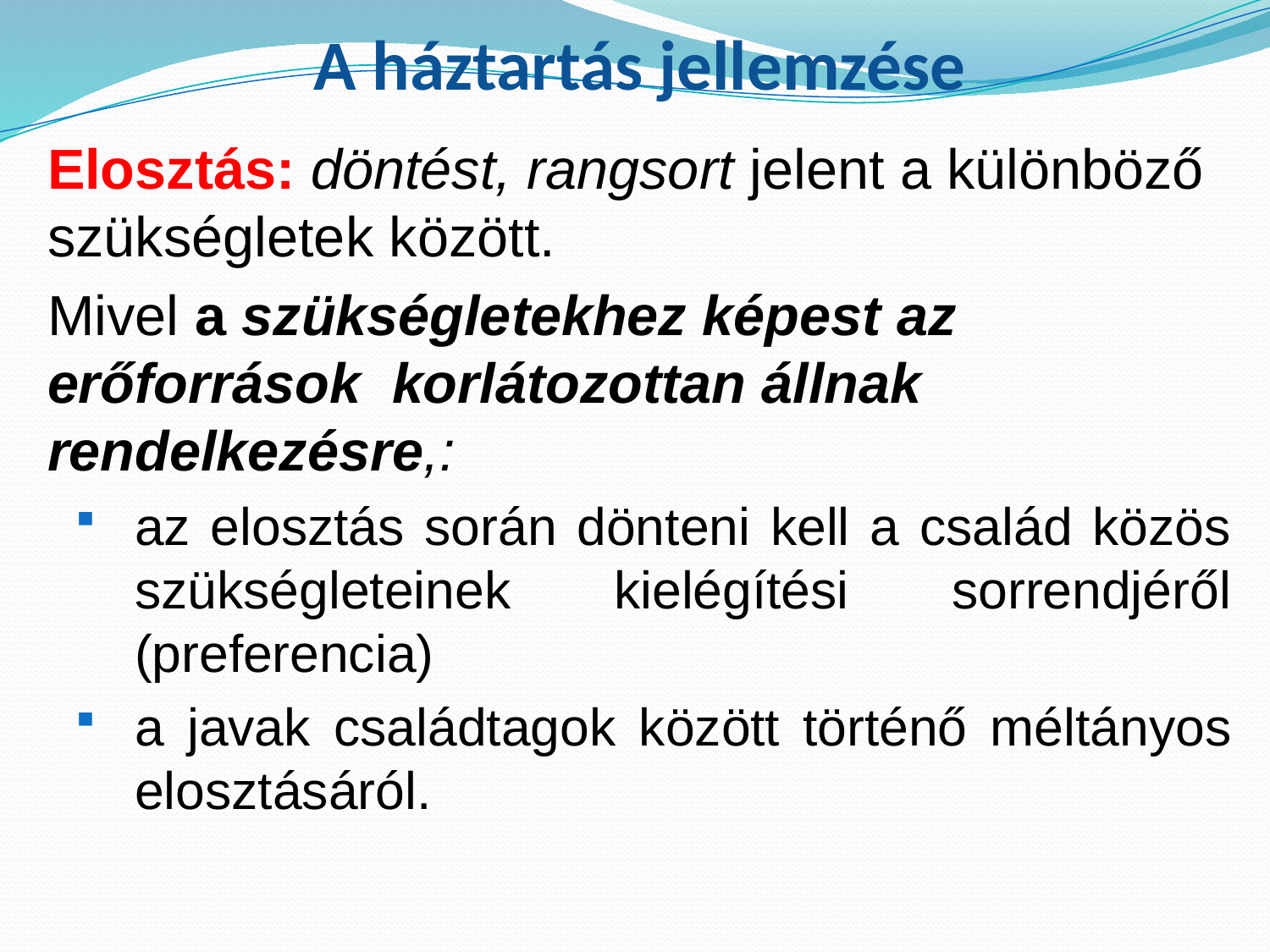

# A háztartás jellemzése
Elosztás: döntést, rangsort jelent a különböző szükségletek között.
Mivel a szükségletekhez képest az erőforrások  korlátozottan állnak rendelkezésre,:
az elosztás során dönteni kell a család közös szükségleteinek kielégítési sorrendjéről (preferencia)
a javak családtagok között történő méltányos elosztásáról.